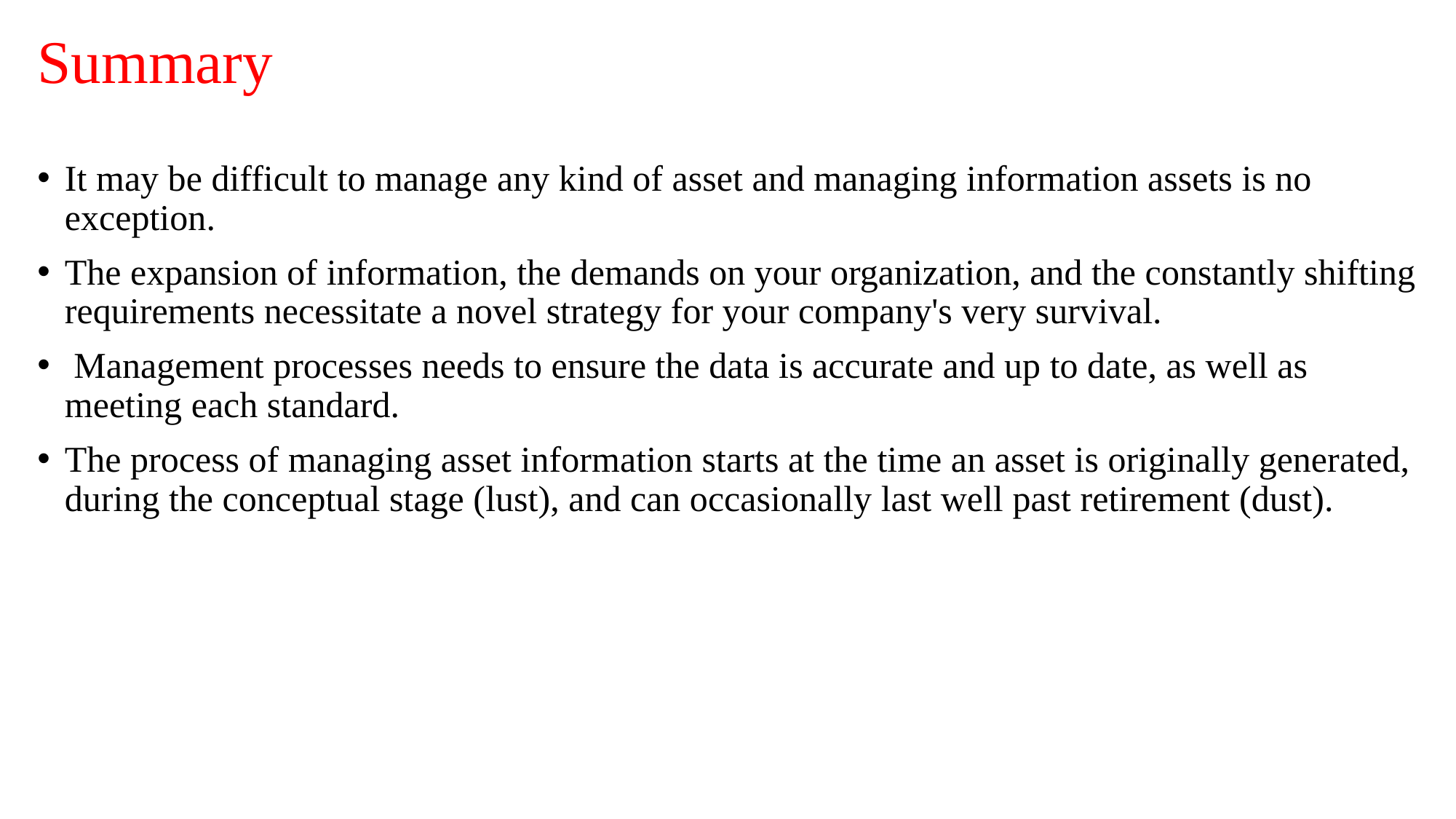

# Summary
It may be difficult to manage any kind of asset and managing information assets is no exception.
The expansion of information, the demands on your organization, and the constantly shifting requirements necessitate a novel strategy for your company's very survival.
 Management processes needs to ensure the data is accurate and up to date, as well as meeting each standard.
The process of managing asset information starts at the time an asset is originally generated, during the conceptual stage (lust), and can occasionally last well past retirement (dust).